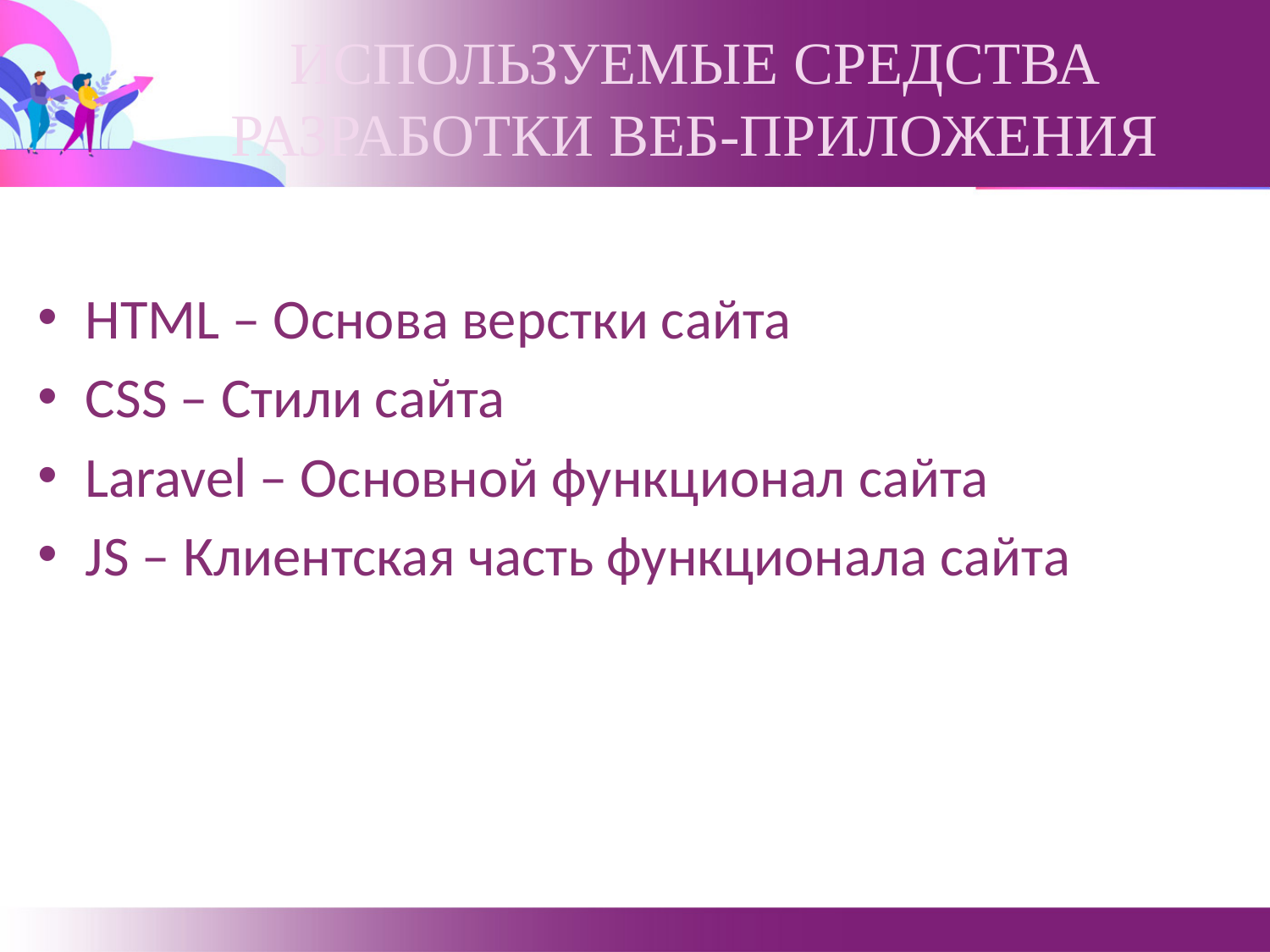

# ИСПОЛЬЗУЕМЫЕ СРЕДСТВА РАЗРАБОТКИ ВЕБ-ПРИЛОЖЕНИЯ
HTML – Основа верстки сайта
CSS – Стили сайта
Laravel – Основной функционал сайта
JS – Клиентская часть функционала сайта